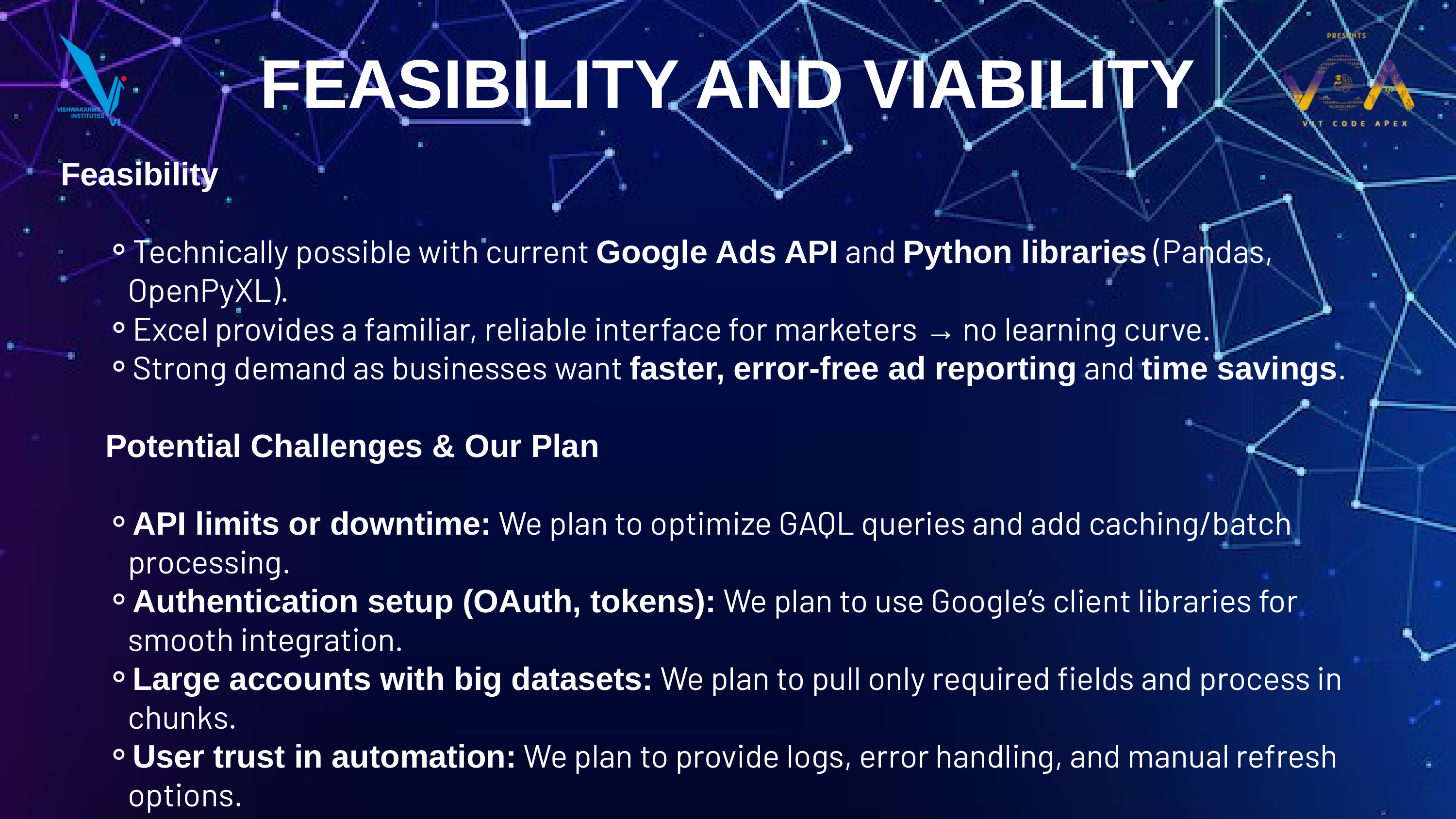

FEASIBILITY AND VIABILITY

Feasibility

Technically possible with current Google Ads API and Python libraries (Pandas, OpenPyXL).
Excel provides a familiar, reliable interface for marketers → no learning curve.
Strong demand as businesses want faster, error-free ad reporting and time savings.

Potential Challenges & Our Plan

API limits or downtime: We plan to optimize GAQL queries and add caching/batch processing.
Authentication setup (OAuth, tokens): We plan to use Google’s client libraries for smooth integration.
Large accounts with big datasets: We plan to pull only required fields and process in chunks.
User trust in automation: We plan to provide logs, error handling, and manual refresh options.